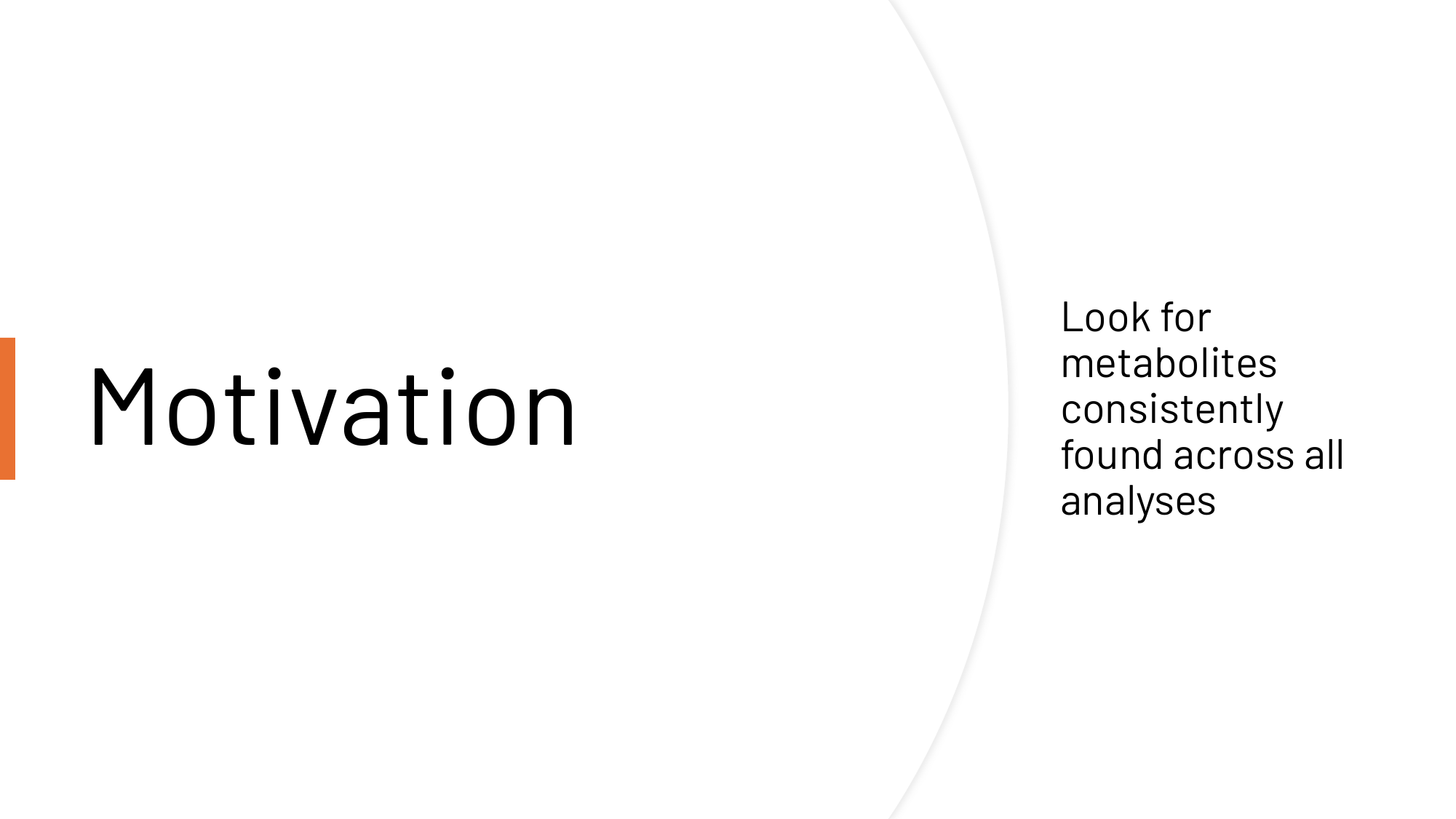

# Motivation
Look for metabolites consistently found across all analyses